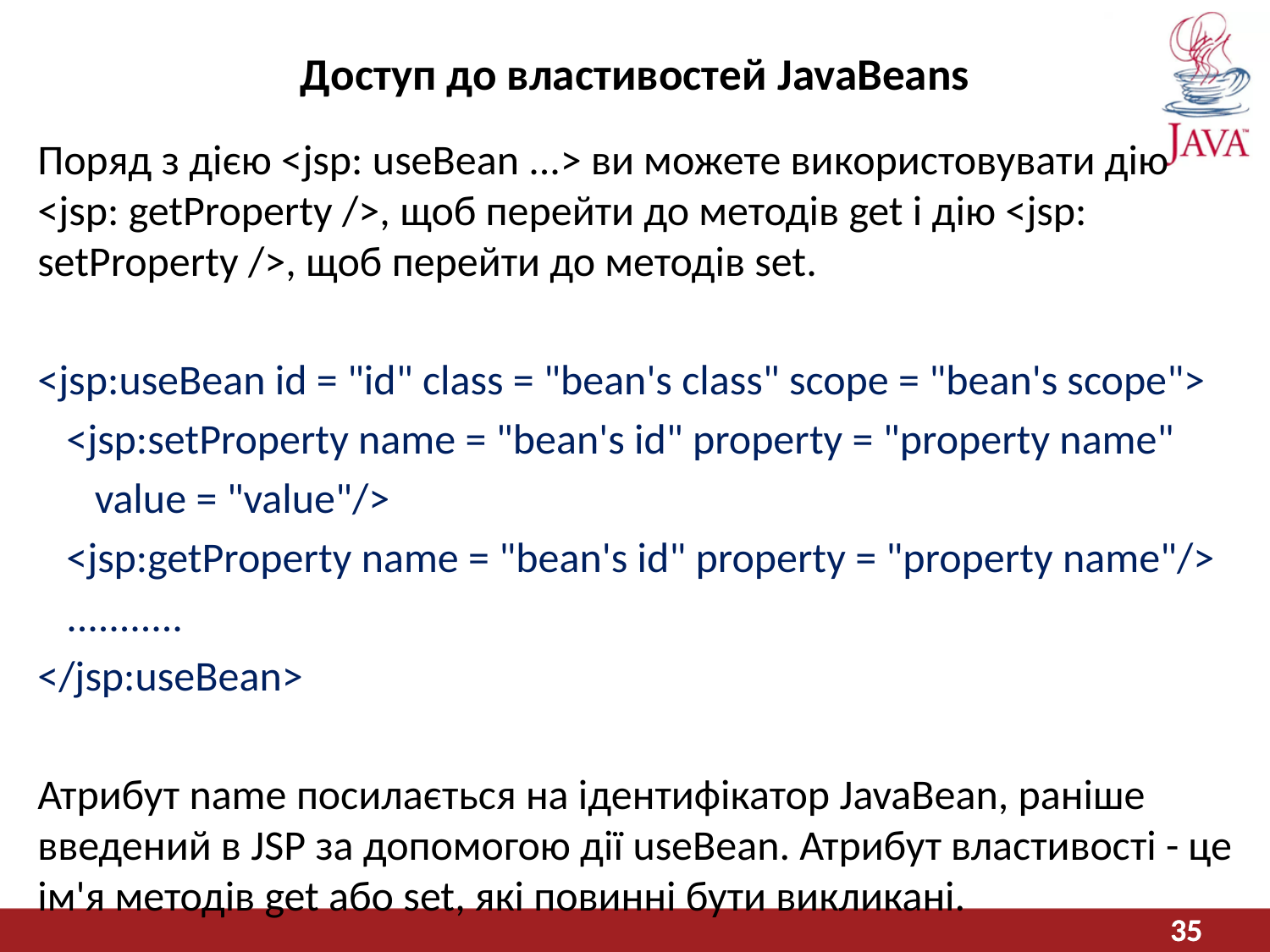

# Доступ до властивостей JavaBeans
Поряд з дією <jsp: useBean ...> ви можете використовувати дію <jsp: getProperty />, щоб перейти до методів get і дію <jsp: setProperty />, щоб перейти до методів set.

<jsp:useBean id = "id" class = "bean's class" scope = "bean's scope">
   <jsp:setProperty name = "bean's id" property = "property name"
      value = "value"/>
   <jsp:getProperty name = "bean's id" property = "property name"/>
   ...........
</jsp:useBean>

Атрибут name посилається на ідентифікатор JavaBean, раніше введений в JSP за допомогою дії useBean. Атрибут властивості - це ім'я методів get або set, які повинні бути викликані.